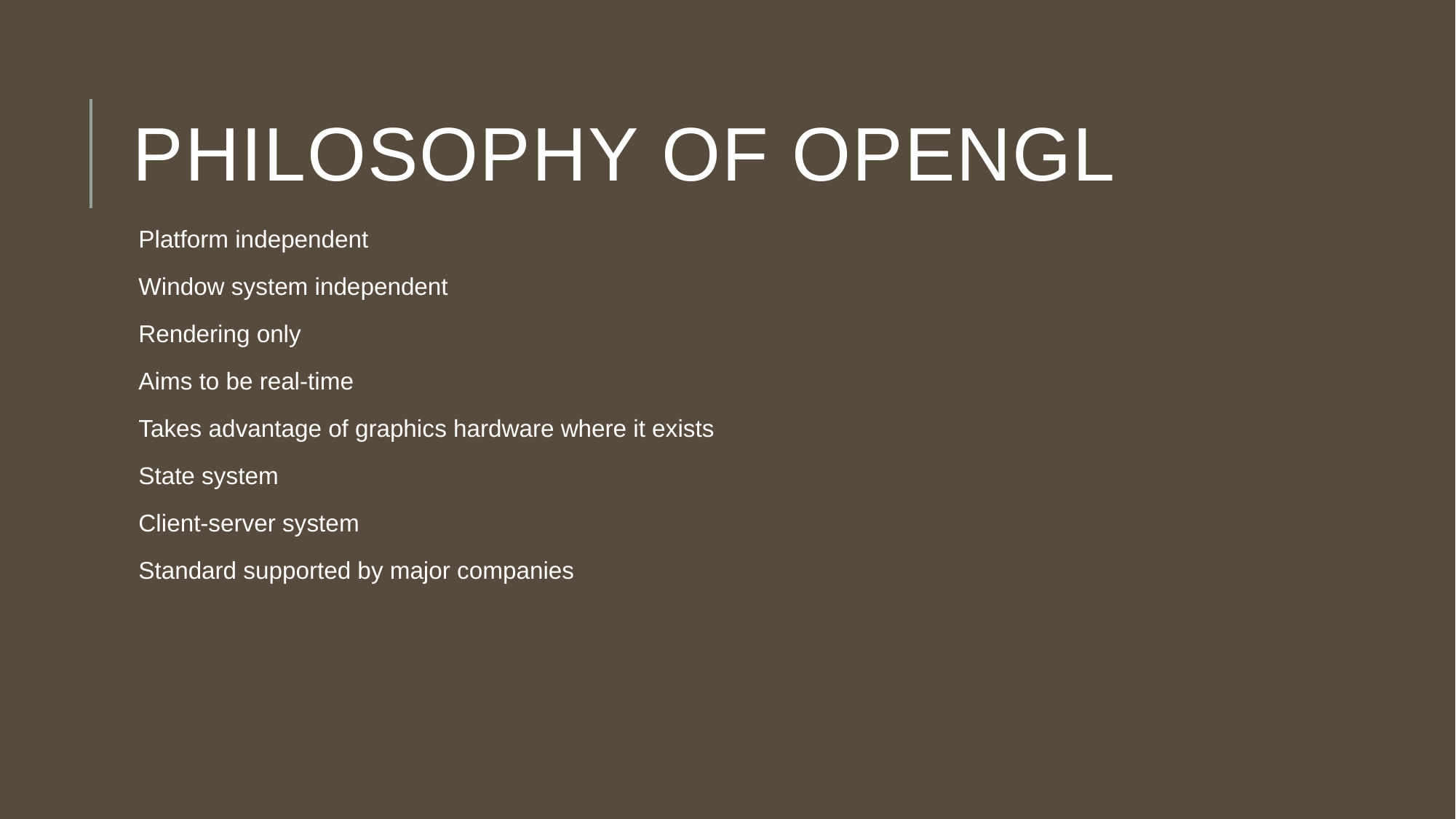

# Philosophy of OpenGL
Platform independent
Window system independent
Rendering only
Aims to be real-time
Takes advantage of graphics hardware where it exists
State system
Client-server system
Standard supported by major companies